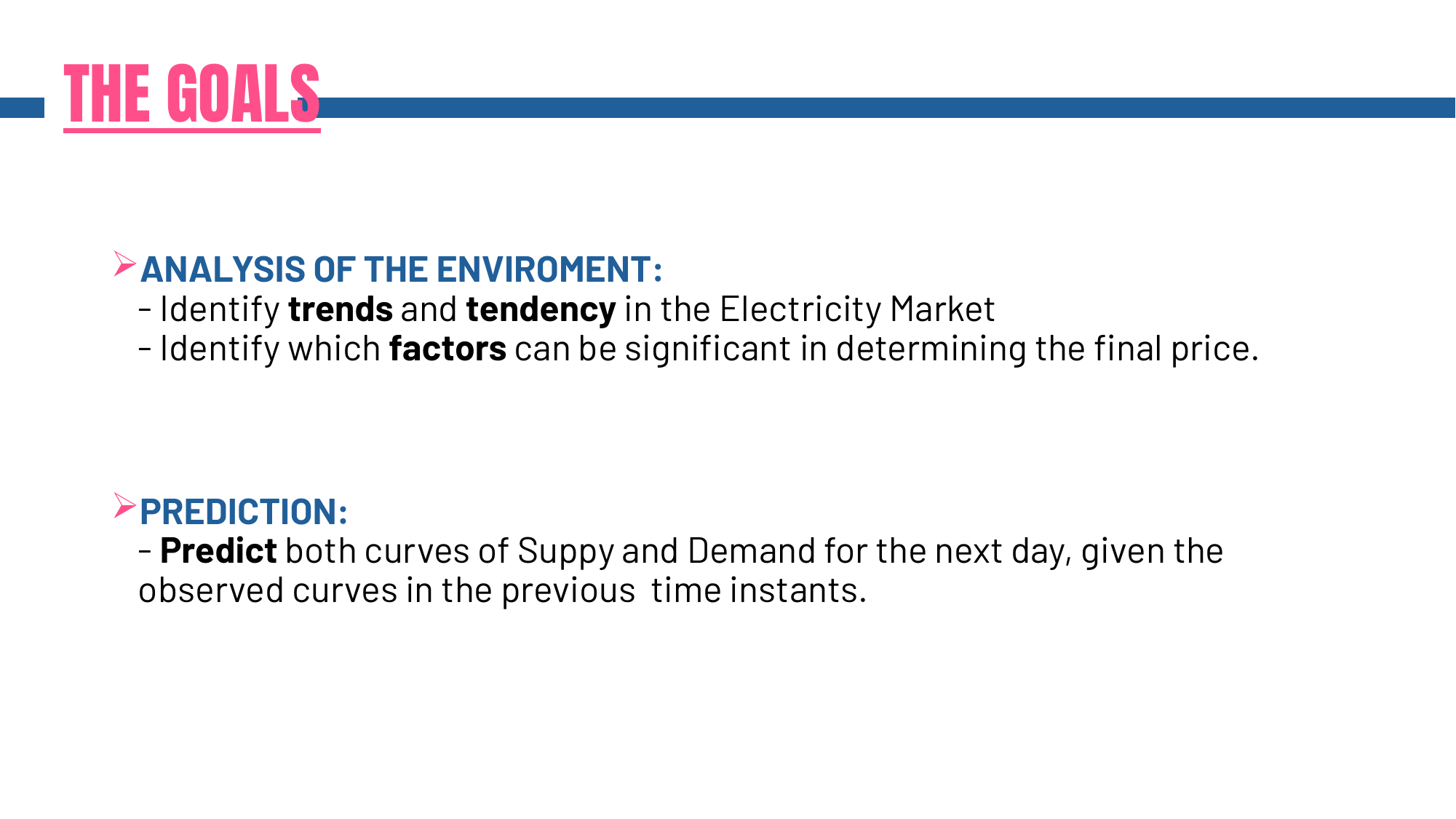

THE GOALS

ANALYSIS OF THE ENVIROMENT:
- Identify trends and tendency in the Electricity Market
- Identify which factors can be significant in determining the final price.

PREDICTION:
- Predict both curves of Suppy and Demand for the next day, given the observed curves in the previous  time instants.